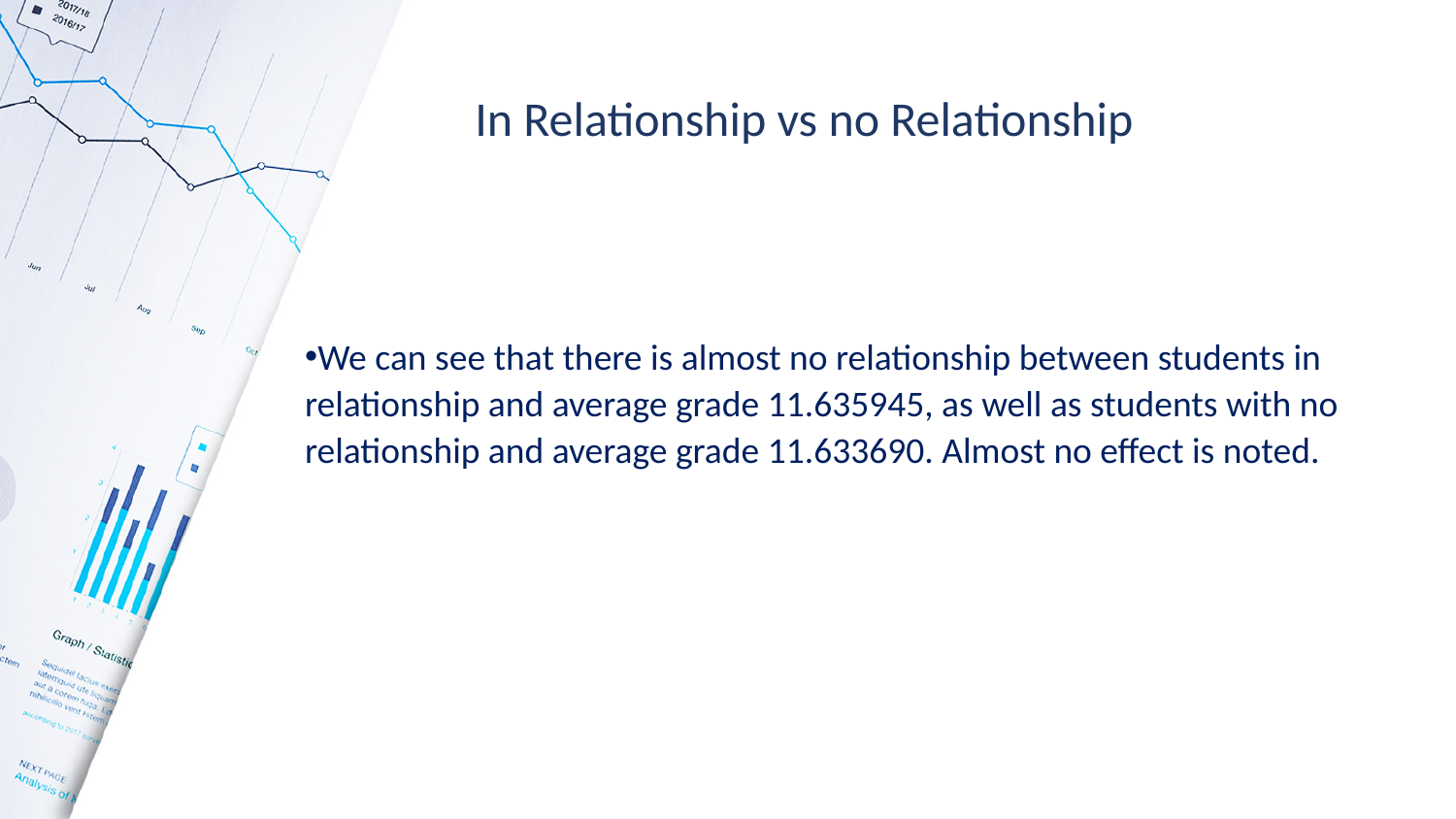

# In Relationship vs no Relationship

We can see that there is almost no relationship between students in relationship and average grade 11.635945, as well as students with no relationship and average grade 11.633690. Almost no effect is noted.